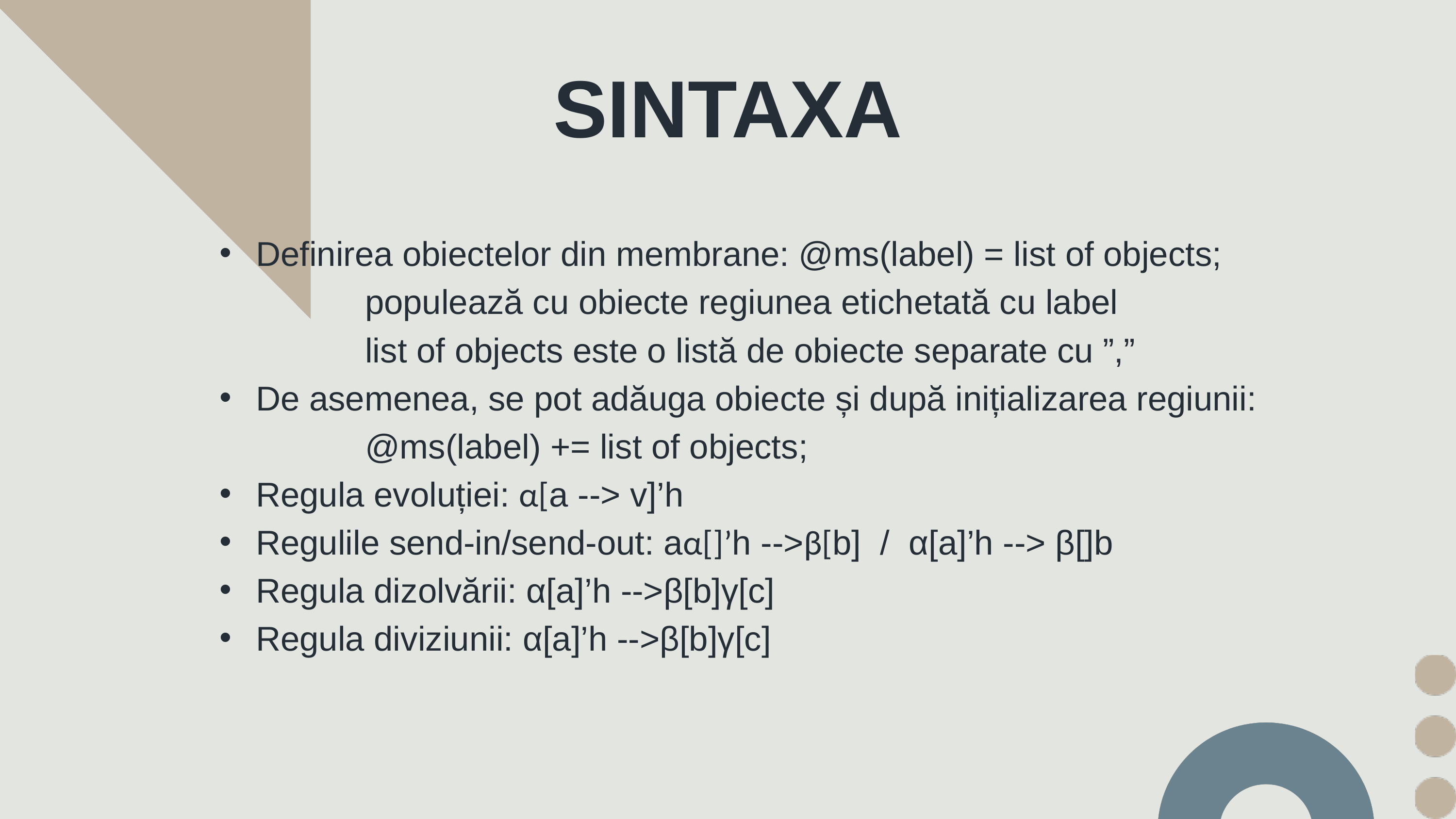

SINTAXA
Definirea obiectelor din membrane: @ms(label) = list of objects;
		populează cu obiecte regiunea etichetată cu label
		list of objects este o listă de obiecte separate cu ”,”
De asemenea, se pot adăuga obiecte și după inițializarea regiunii:
		@ms(label) += list of objects;
Regula evoluției: α[a --> v]’h
Regulile send-in/send-out: aα[]’h -->β[b]  /  α[a]’h --> β[]b
Regula dizolvării: α[a]’h -->β[b]γ[c]
Regula diviziunii: α[a]’h -->β[b]γ[c]